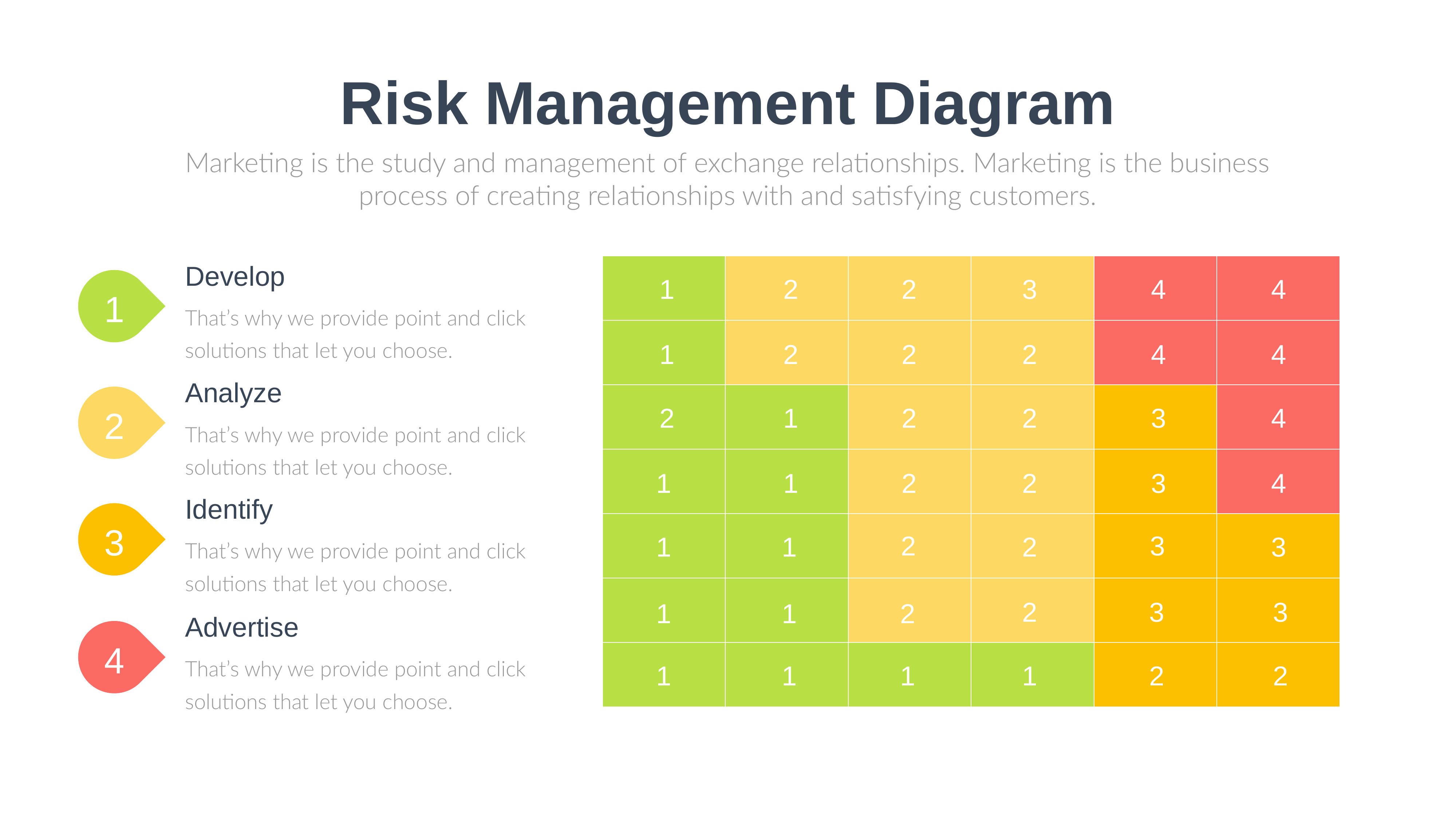

Risk Management Diagram
Marketing is the study and management of exchange relationships. Marketing is the business process of creating relationships with and satisfying customers.
Develop

1
That’s why we provide point and click solutions that let you choose.
Analyze

2
That’s why we provide point and click solutions that let you choose.
Identify

3
That’s why we provide point and click solutions that let you choose.
Advertise

4
That’s why we provide point and click solutions that let you choose.

1
2
2
3
4
4
1
2
2
2
4
4
2
1
2
2
3
4
1
1
2
2
3
4
2
3
1
1
2
3
2
3
3
1
1
2
1
1
1
1
2
2